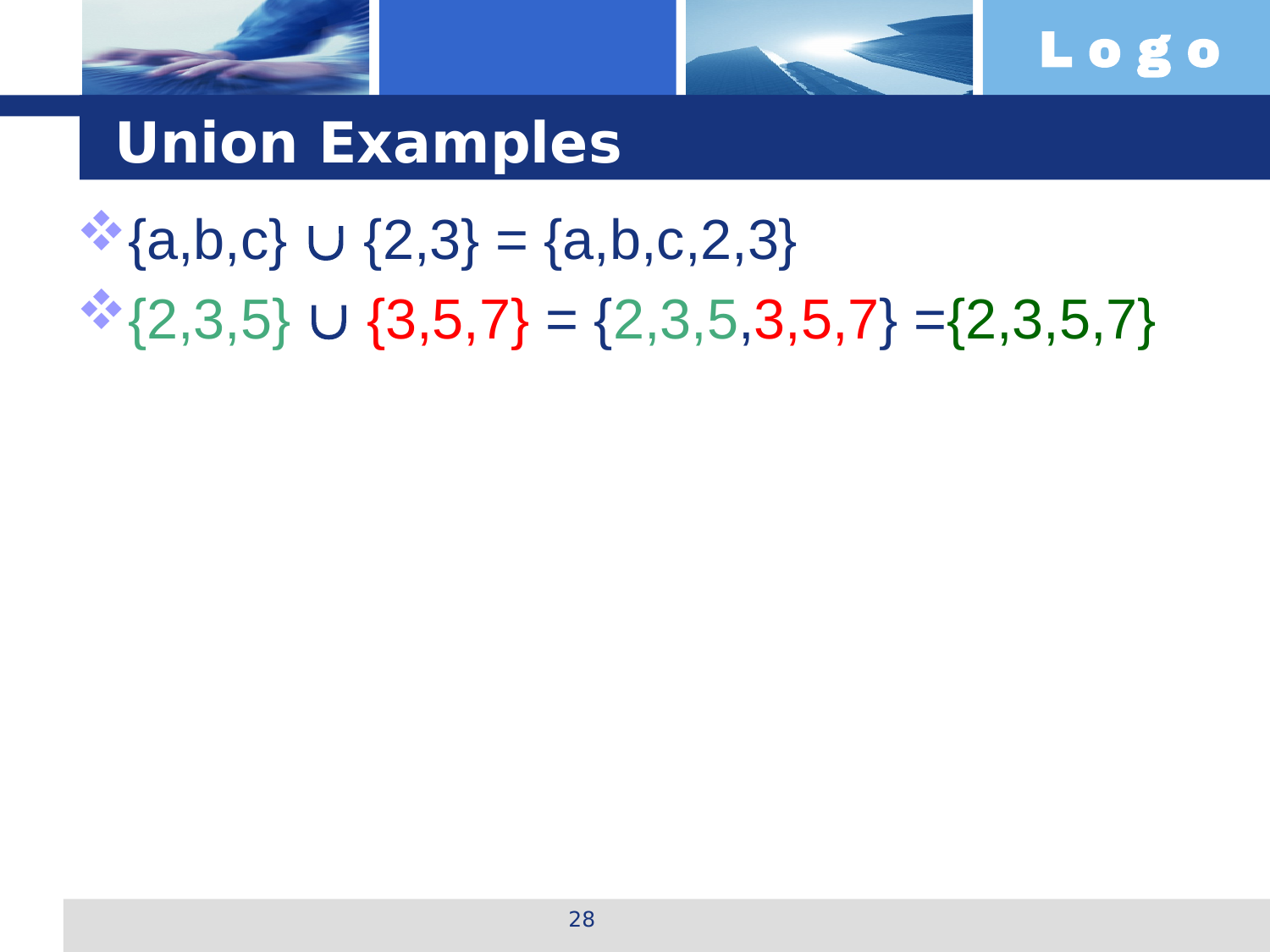

# Union Examples
{a,b,c} ∪ {2,3} = {a,b,c,2,3}
{2,3,5} ∪ {3,5,7} = {2,3,5,3,5,7} ={2,3,5,7}
28